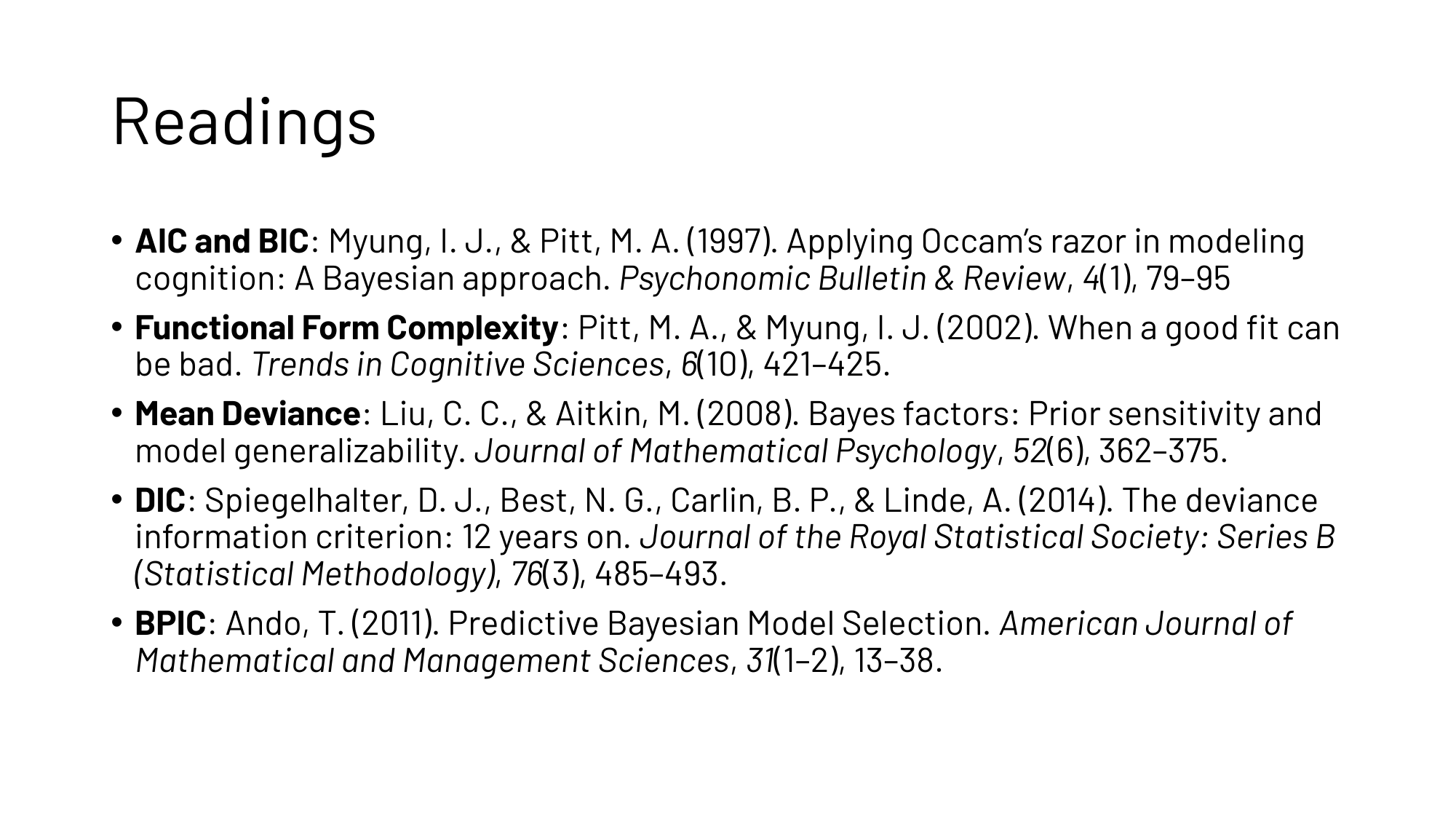

# Readings
AIC and BIC: Myung, I. J., & Pitt, M. A. (1997). Applying Occam’s razor in modeling cognition: A Bayesian approach. Psychonomic Bulletin & Review, 4(1), 79–95
Functional Form Complexity: Pitt, M. A., & Myung, I. J. (2002). When a good fit can be bad. Trends in Cognitive Sciences, 6(10), 421–425.
Mean Deviance: Liu, C. C., & Aitkin, M. (2008). Bayes factors: Prior sensitivity and model generalizability. Journal of Mathematical Psychology, 52(6), 362–375.
DIC: Spiegelhalter, D. J., Best, N. G., Carlin, B. P., & Linde, A. (2014). The deviance information criterion: 12 years on. Journal of the Royal Statistical Society: Series B (Statistical Methodology), 76(3), 485–493.
BPIC: Ando, T. (2011). Predictive Bayesian Model Selection. American Journal of Mathematical and Management Sciences, 31(1–2), 13–38.